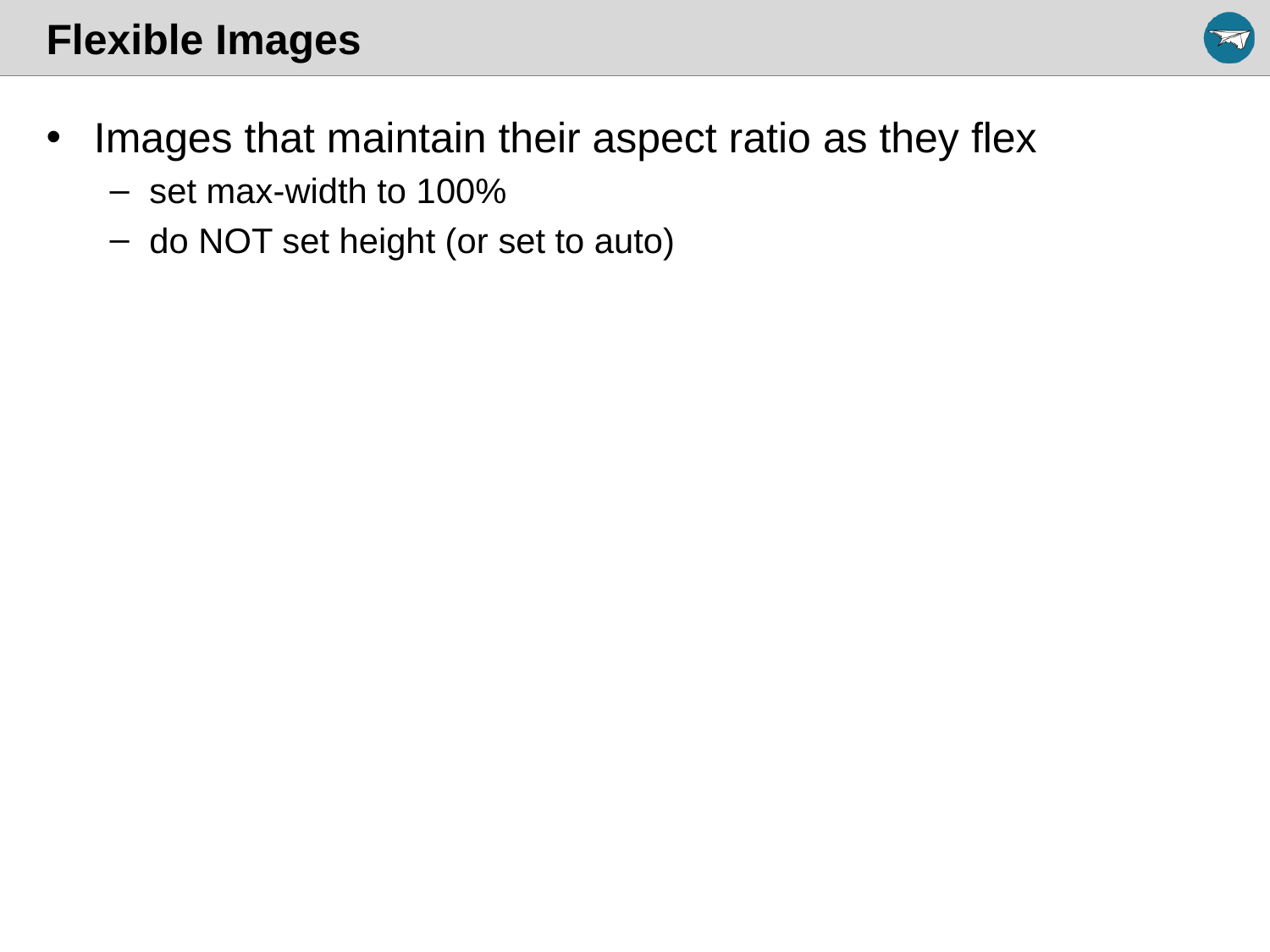

# Flexible Images
Images that maintain their aspect ratio as they flex
set max-width to 100%
do NOT set height (or set to auto)